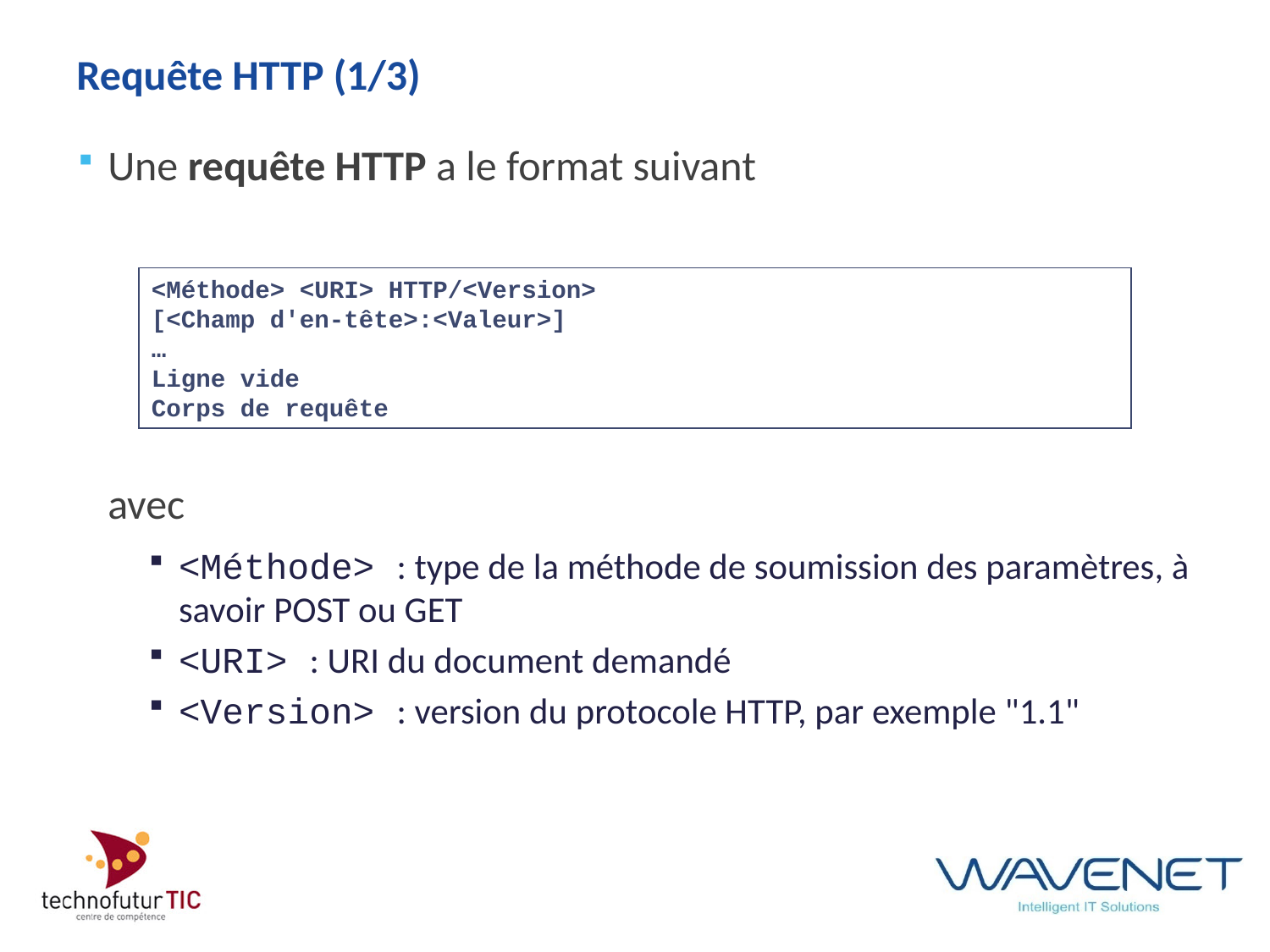

# Requête HTTP (1/3)
Une requête HTTP a le format suivant

	avec
<Méthode> : type de la méthode de soumission des paramètres, à savoir POST ou GET
<URI> : URI du document demandé
<Version> : version du protocole HTTP, par exemple "1.1"
<Méthode> <URI> HTTP/<Version>
[<Champ d'en-tête>:<Valeur>]
…
Ligne vide
Corps de requête